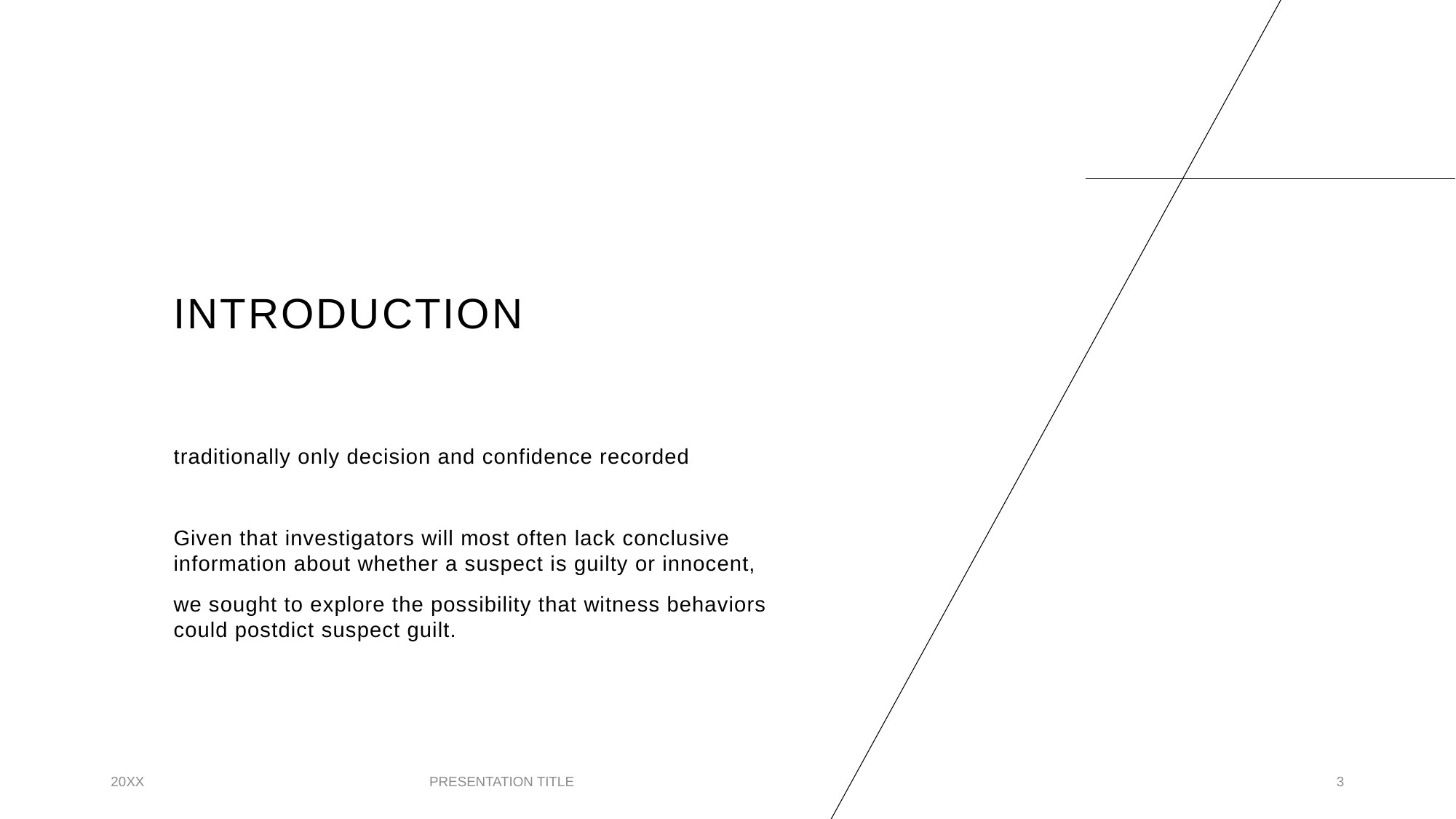

# INTRODUCTION
traditionally only decision and confidence recorded

Given that investigators will most often lack conclusive information about whether a suspect is guilty or innocent,
we sought to explore the possibility that witness behaviors could postdict suspect guilt.
20XX
PRESENTATION TITLE
3